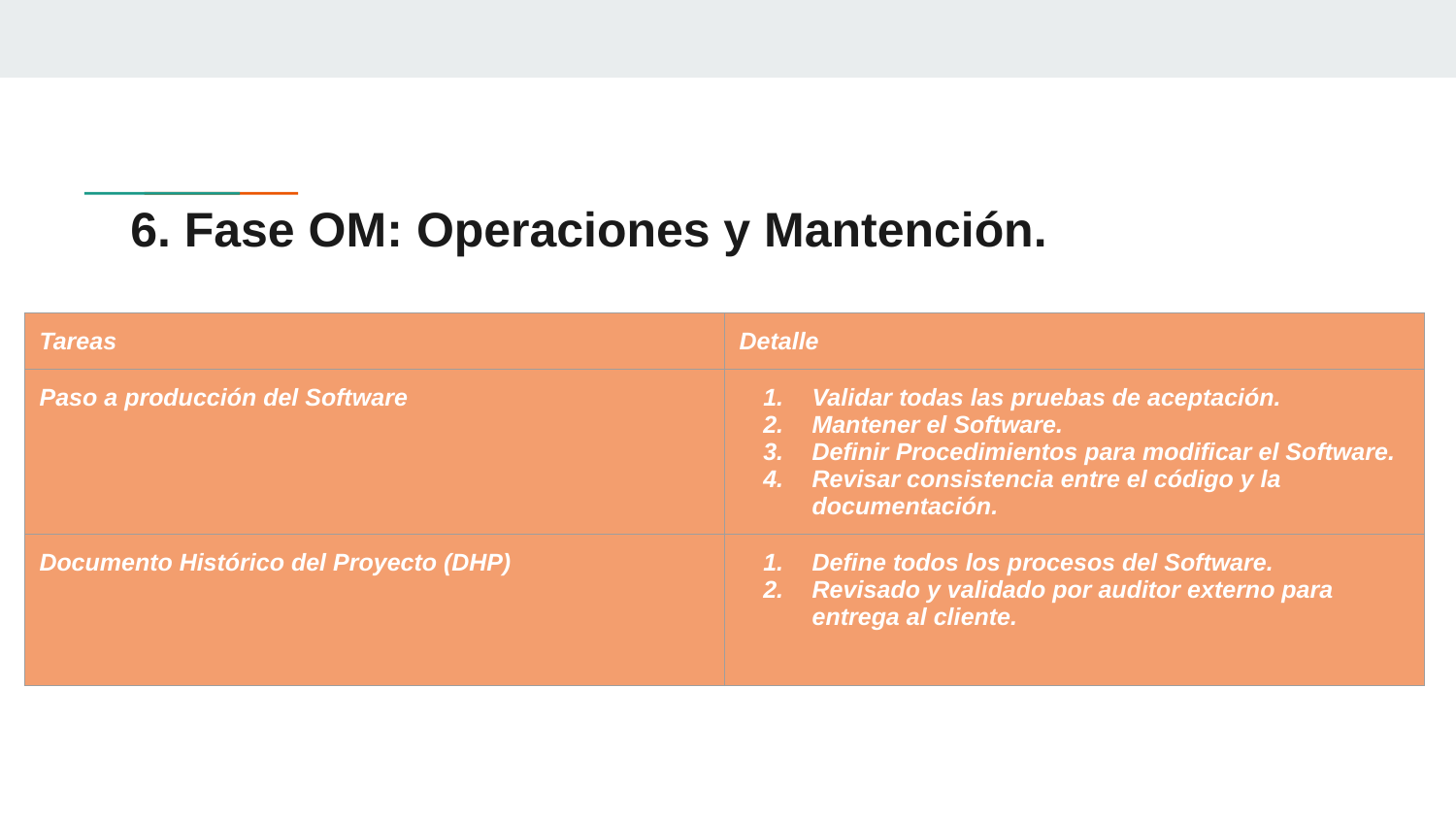

# 6. Fase OM: Operaciones y Mantención.

| Tareas | Detalle |
| --- | --- |
| Paso a producción del Software | Validar todas las pruebas de aceptación. Mantener el Software. Definir Procedimientos para modificar el Software. Revisar consistencia entre el código y la documentación. |
| Documento Histórico del Proyecto (DHP) | Define todos los procesos del Software. Revisado y validado por auditor externo para entrega al cliente. |